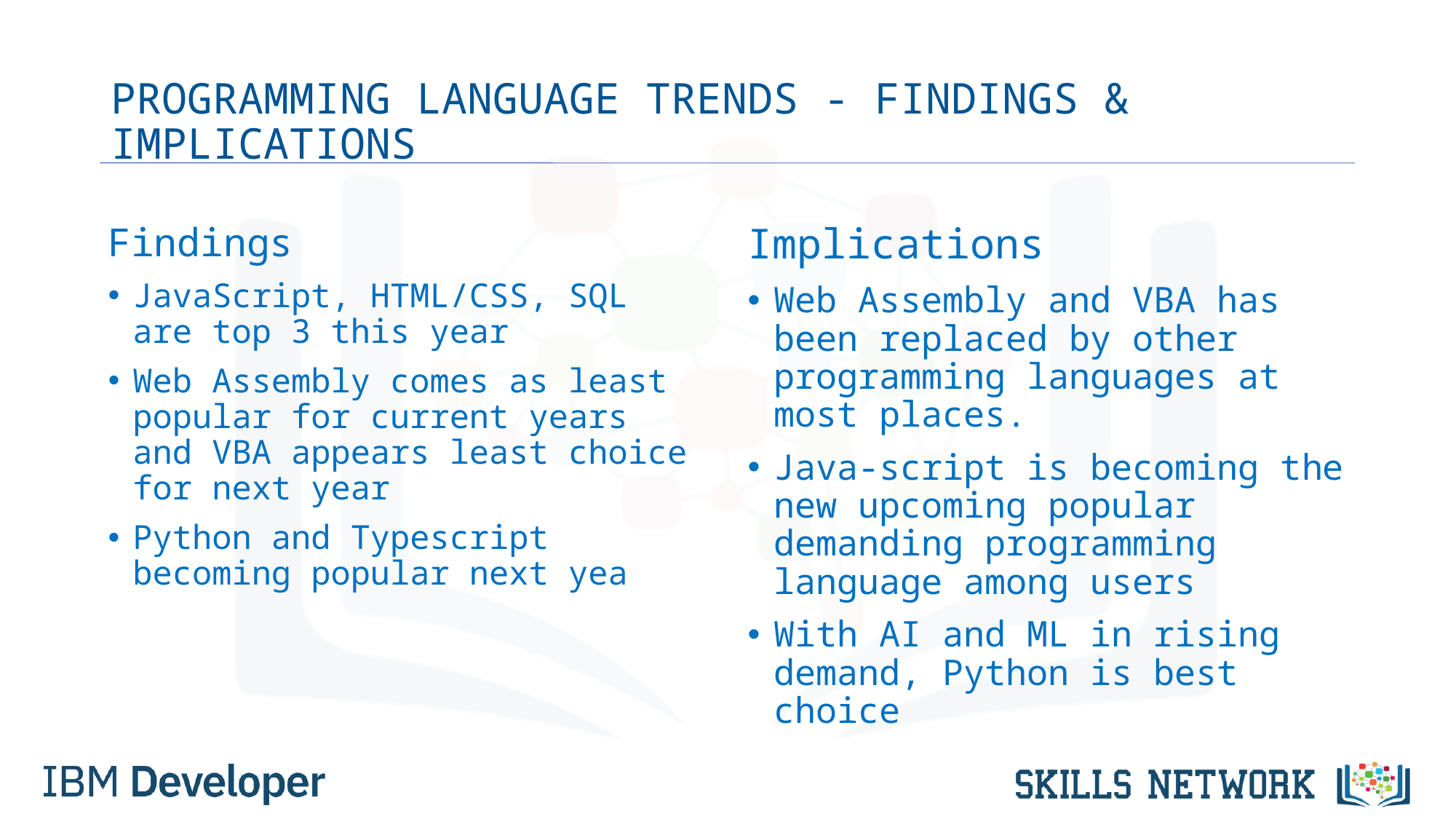

# PROGRAMMING LANGUAGE TRENDS - FINDINGS & IMPLICATIONS
Findings
JavaScript, HTML/CSS, SQL are top 3 this year
Web Assembly comes as least popular for current years and VBA appears least choice for next year
Python and Typescript becoming popular next yea
Implications
Web Assembly and VBA has been replaced by other programming languages at most places.
Java-script is becoming the new upcoming popular demanding programming language among users
With AI and ML in rising demand, Python is best choice